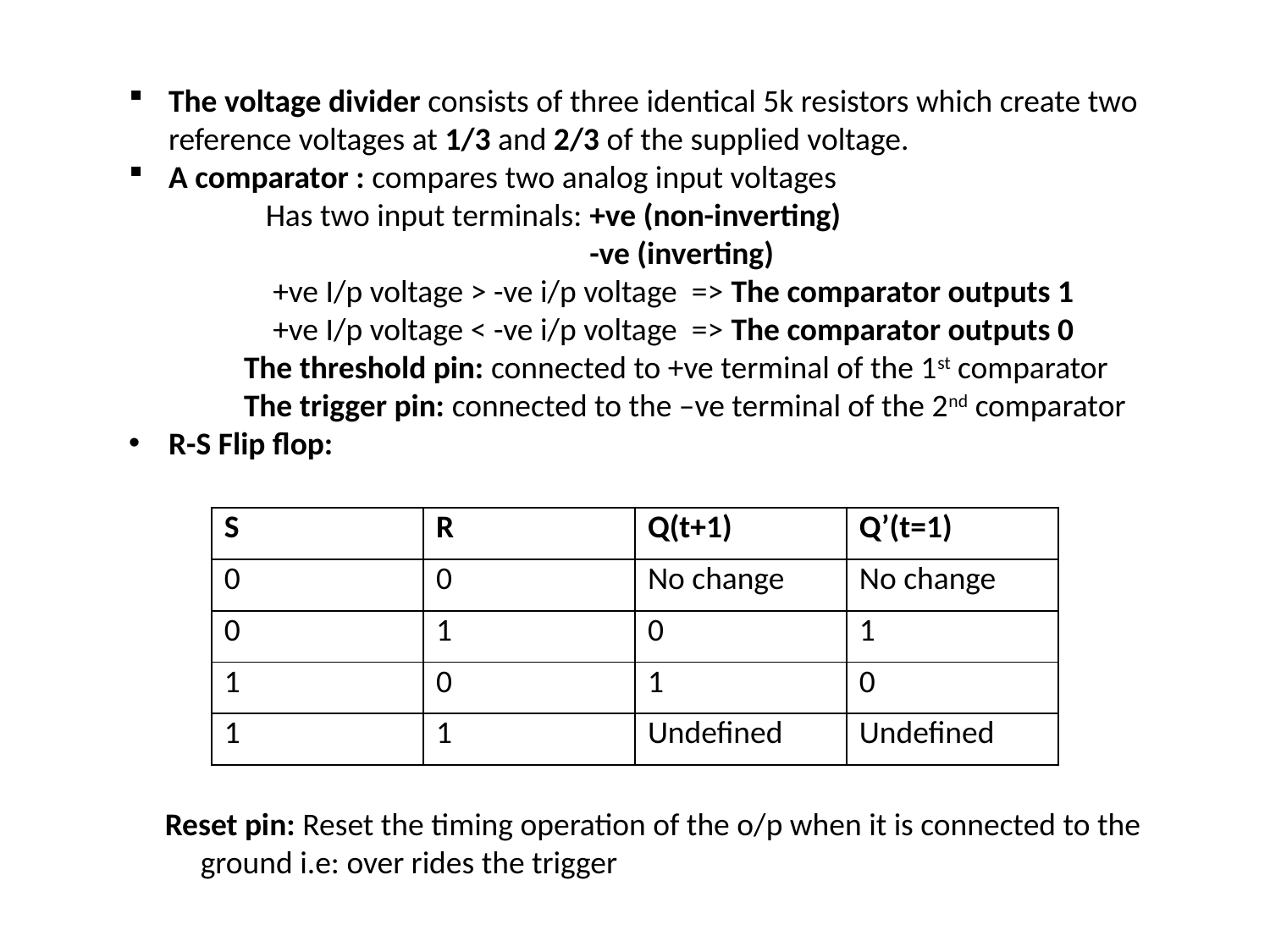

The voltage divider consists of three identical 5k resistors which create two reference voltages at 1/3 and 2/3 of the supplied voltage.
A comparator : compares two analog input voltages
                   Has two input terminals: +ve (non-inverting)
                                                                -ve (inverting)
                    +ve I/p voltage > -ve i/p voltage  => The comparator outputs 1
                    +ve I/p voltage < -ve i/p voltage  => The comparator outputs 0
                The threshold pin: connected to +ve terminal of the 1st comparator
                The trigger pin: connected to the –ve terminal of the 2nd comparator
R-S Flip flop:

     Reset pin: Reset the timing operation of the o/p when it is connected to the               ground i.e: over rides the trigger

| S | R | Q(t+1) | Q’(t=1) |
| --- | --- | --- | --- |
| 0 | 0 | No change | No change |
| 0 | 1 | 0 | 1 |
| 1 | 0 | 1 | 0 |
| 1 | 1 | Undefined | Undefined |